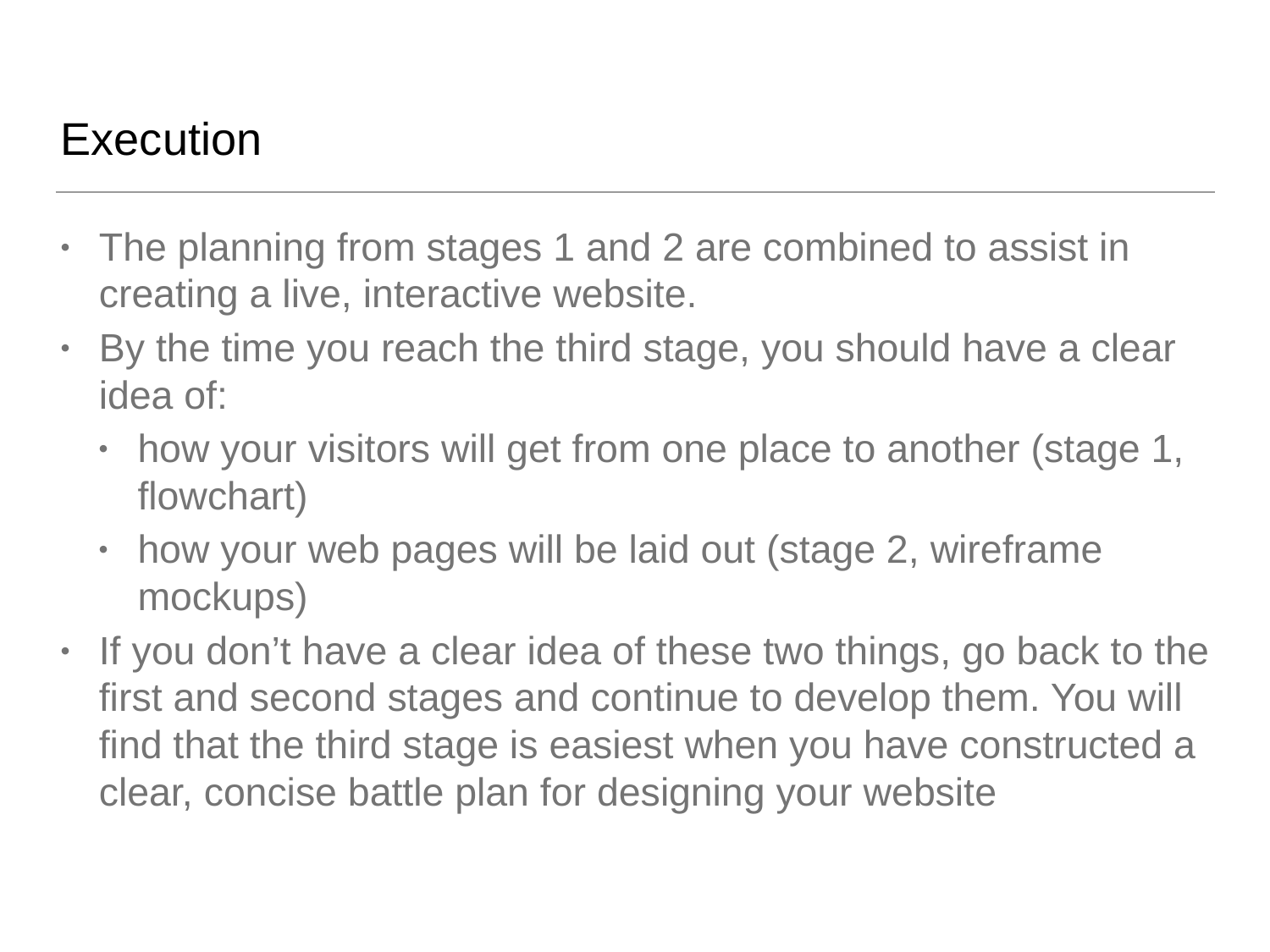

# Execution
The planning from stages 1 and 2 are combined to assist in creating a live, interactive website.
By the time you reach the third stage, you should have a clear idea of:
how your visitors will get from one place to another (stage 1, flowchart)
how your web pages will be laid out (stage 2, wireframe mockups)
If you don’t have a clear idea of these two things, go back to the first and second stages and continue to develop them. You will find that the third stage is easiest when you have constructed a clear, concise battle plan for designing your website